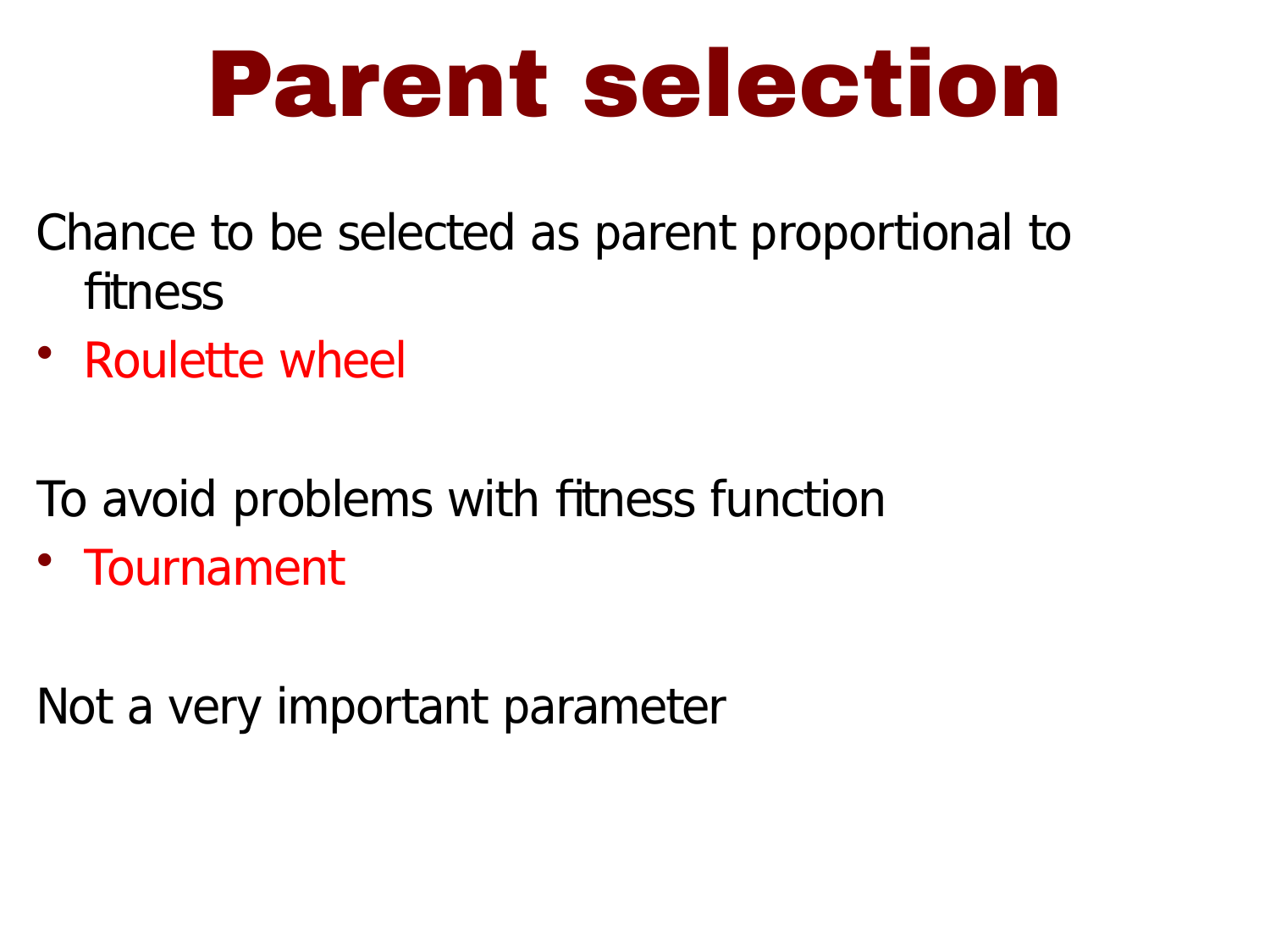

# Parent selection
Chance to be selected as parent proportional to fitness
Roulette wheel

To avoid problems with fitness function
Tournament

Not a very important parameter